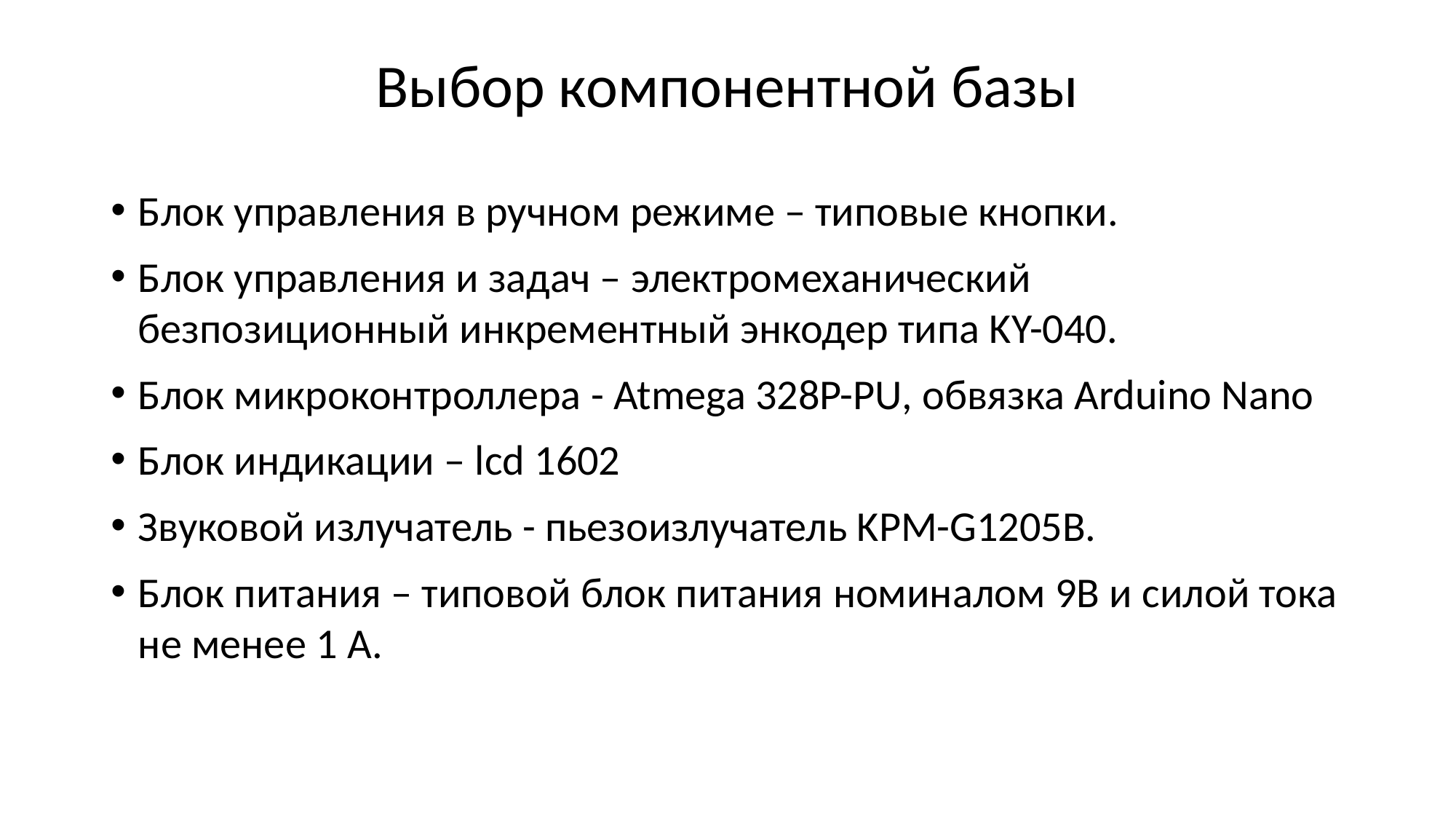

# Выбор компонентной базы
Блок управления в ручном режиме – типовые кнопки.
Блок управления и задач – электромеханический безпозиционный инкрементный энкодер типа KY-040.
Блок микроконтроллера - Atmega 328P-PU, обвязка Arduino Nano
Блок индикации – lcd 1602
Звуковой излучатель - пьезоизлучатель KPM-G1205В.
Блок питания – типовой блок питания номиналом 9В и силой тока не менее 1 А.